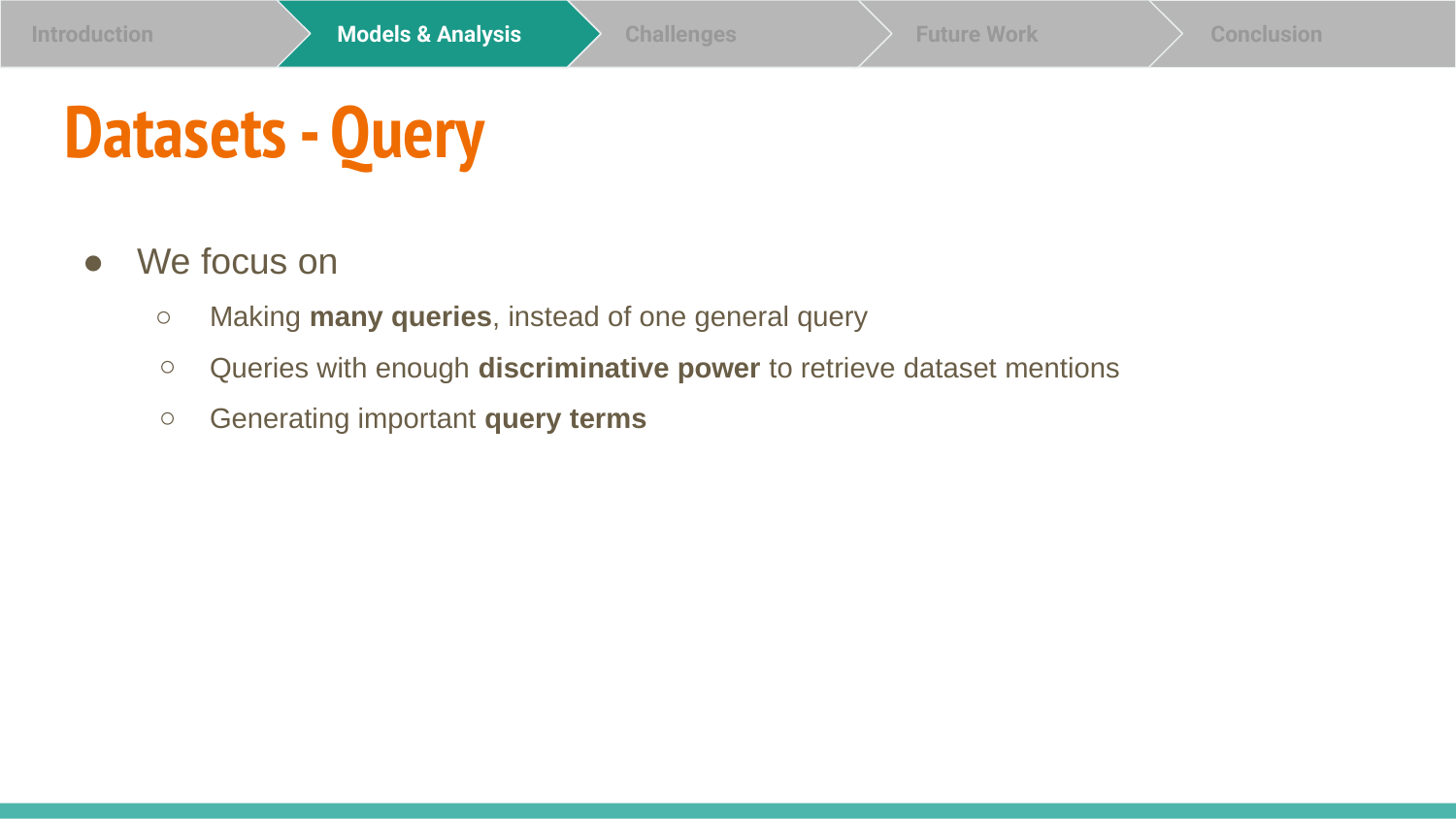

Analysis
         Challenges
         Evaluation
         Future Work
              Conclusion
              Conclusion
   Introduction
   Introduction
   Introduction
        Models
        Models & Analysis
        Models & Analysis
# Datasets - Query
We focus on
Making many queries, instead of one general query
Queries with enough discriminative power to retrieve dataset mentions
Generating important query terms